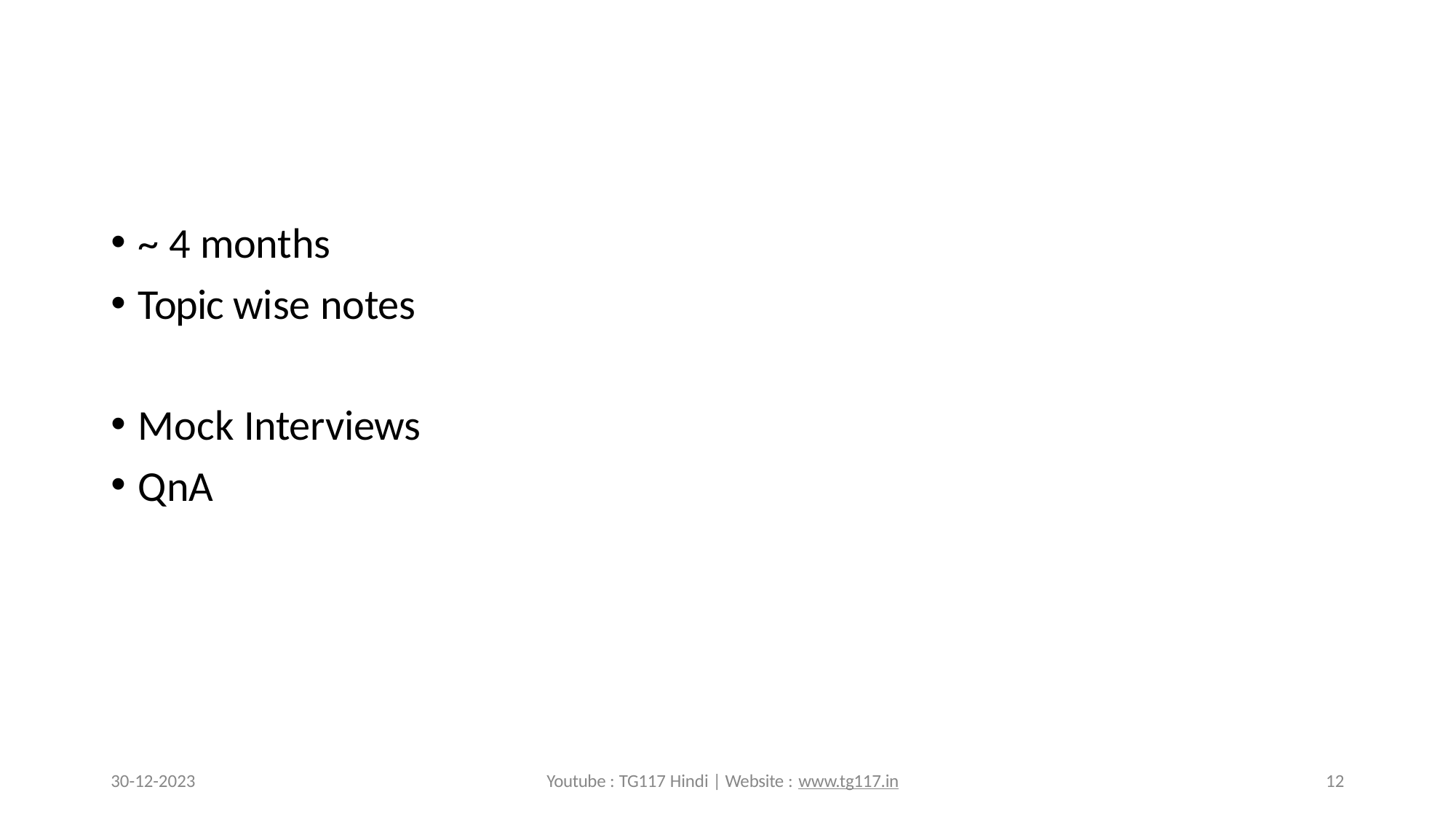

~ 4 months
Topic wise notes

Mock Interviews
QnA
30-12-2023
Youtube : TG117 Hindi | Website : www.tg117.in
12